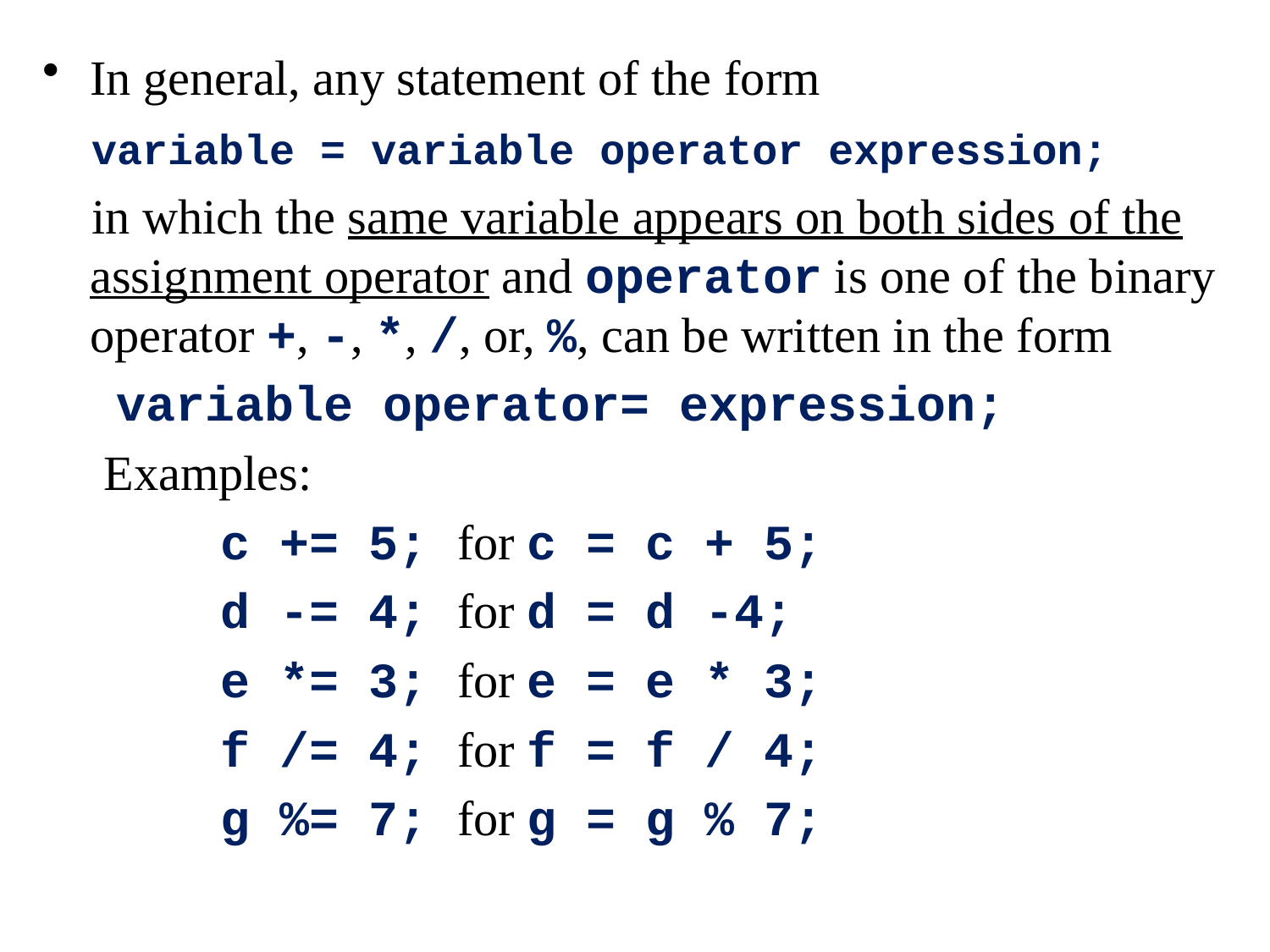

In general, any statement of the form
    variable = variable operator expression;
    in which the same variable appears on both sides of the assignment operator and operator is one of the binary operator +, -, *, /, or, %, can be written in the form
      variable operator= expression;
     Examples:
      c += 5; for c = c + 5;
      d -= 4; for d = d -4;
      e *= 3; for e = e * 3;
      f /= 4; for f = f / 4;
      g %= 7; for g = g % 7;